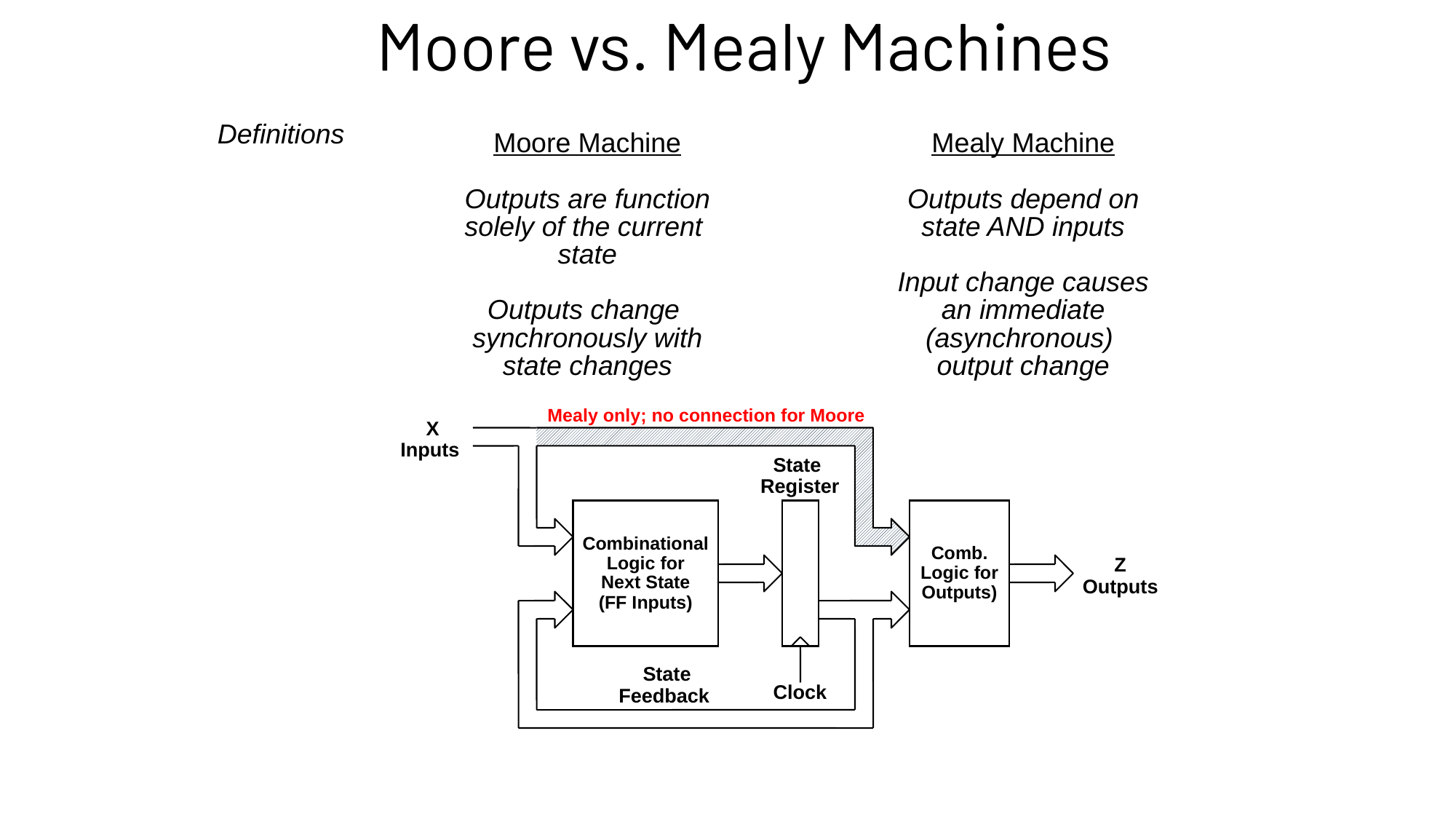

# Moore vs. Mealy Machines
Definitions
Moore Machine

Outputs are function
solely of the current
state

Outputs change
synchronously with
state changes
Mealy Machine

Outputs depend on
state AND inputs

Input change causes
an immediate (asynchronous)
output change
Mealy only; no connection for Moore
X
Inputs

State
 Register
Combinational
Logic for
Next State
(FF Inputs)

Comb.
Logic for
Outputs)

Z
Outputs

State
Feedback
Clock